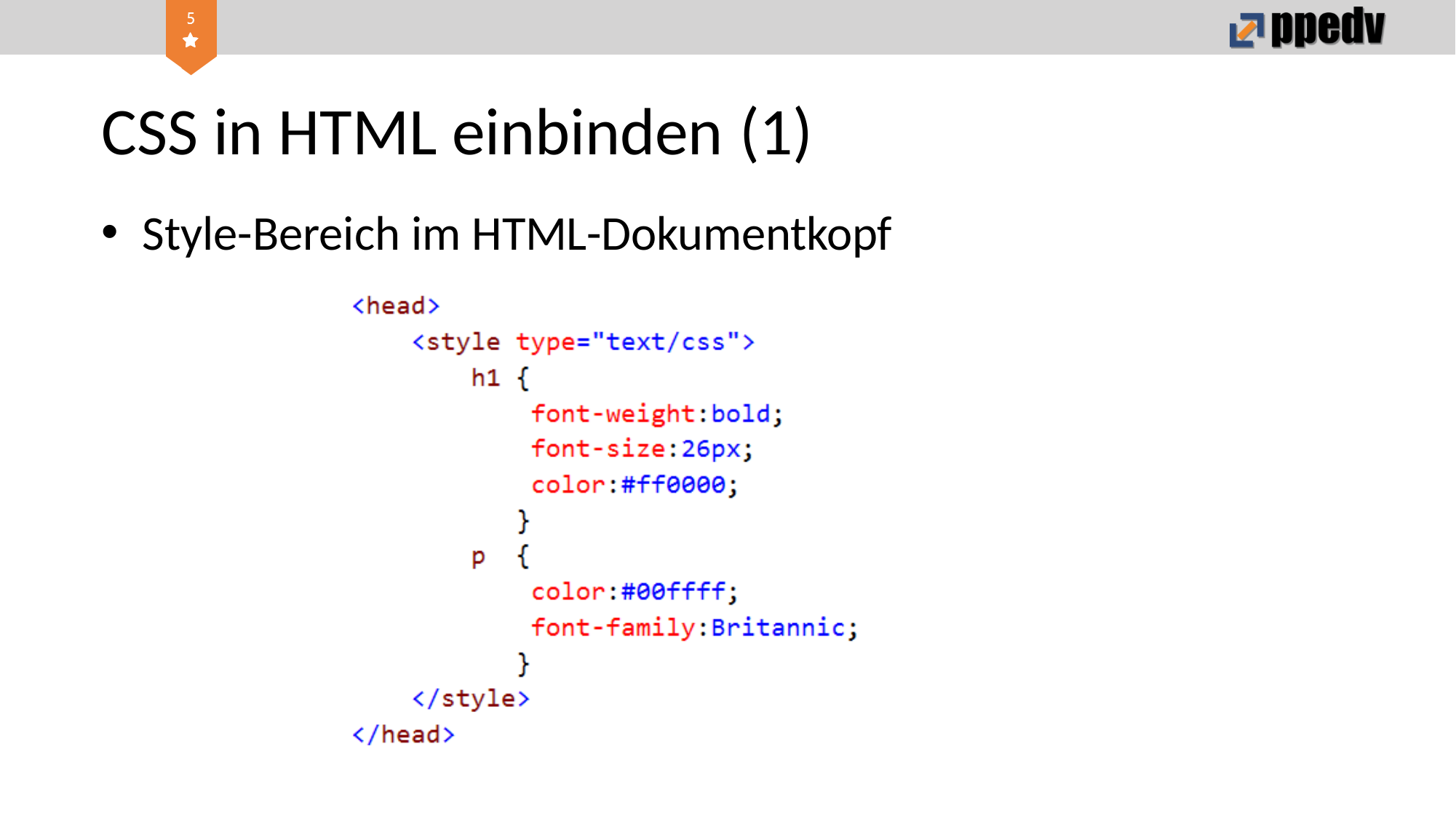

# CSS in HTML einbinden (1)
Style-Bereich im HTML-Dokumentkopf